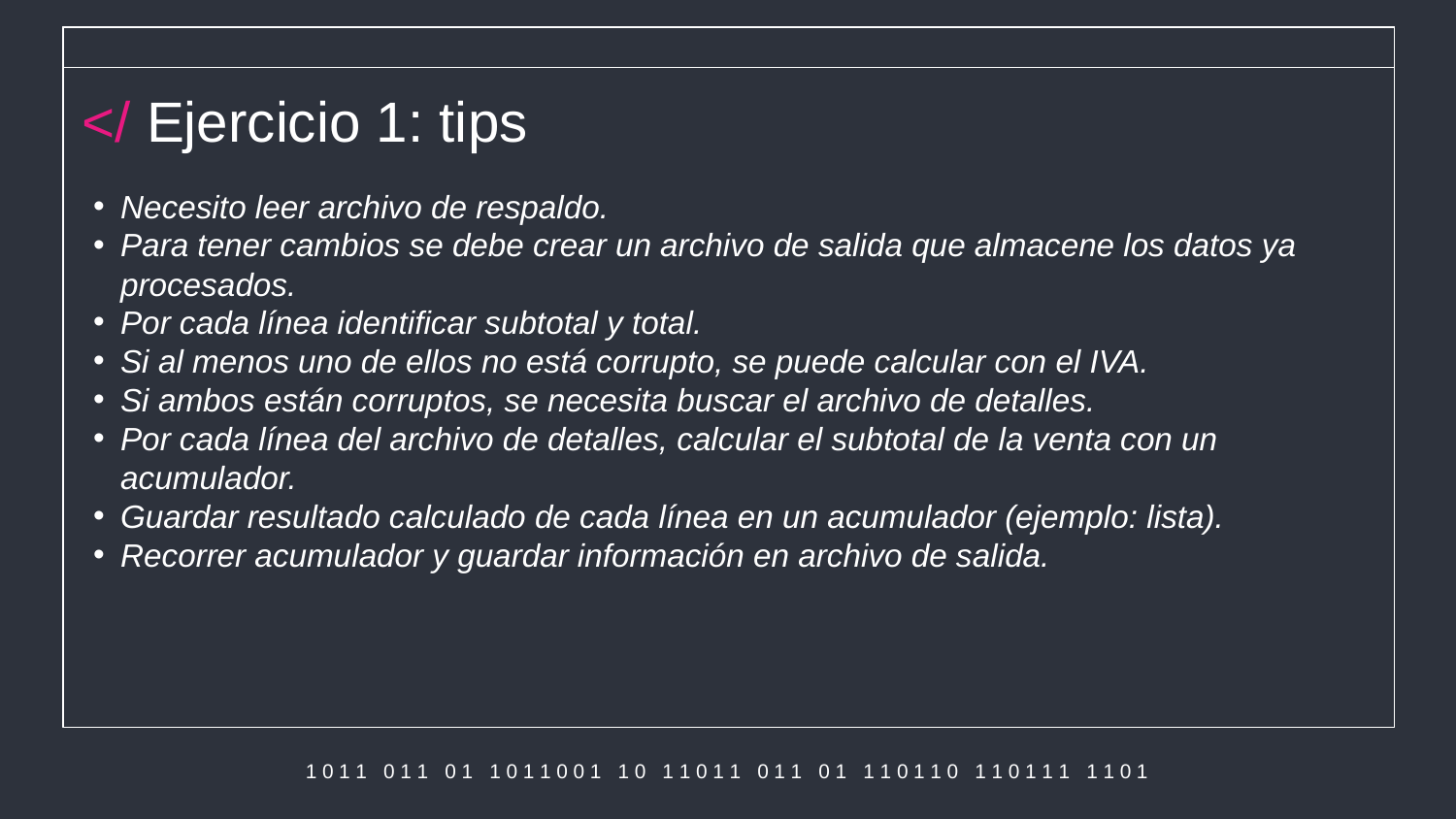

</ Ejercicio 1: tips
Necesito leer archivo de respaldo.
Para tener cambios se debe crear un archivo de salida que almacene los datos ya procesados.
Por cada línea identificar subtotal y total.
Si al menos uno de ellos no está corrupto, se puede calcular con el IVA.
Si ambos están corruptos, se necesita buscar el archivo de detalles.
Por cada línea del archivo de detalles, calcular el subtotal de la venta con un acumulador.
Guardar resultado calculado de cada línea en un acumulador (ejemplo: lista).
Recorrer acumulador y guardar información en archivo de salida.